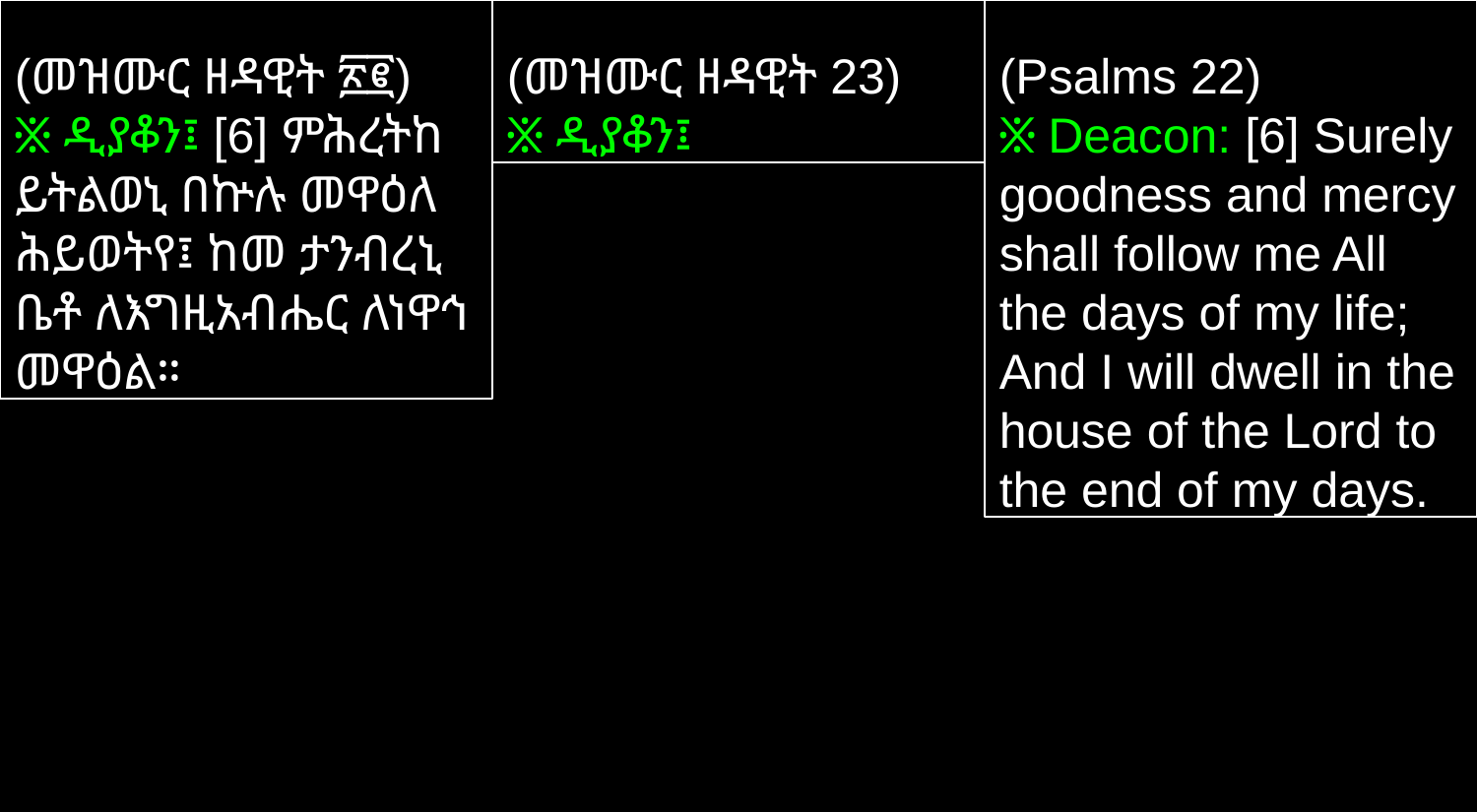

(መዝሙር ዘዳዊት ፳፪)
፠ ዲያቆን፤ [6] ምሕረትከ ይትልወኒ በኵሉ መዋዕለ ሕይወትየ፤ ከመ ታንብረኒ ቤቶ ለእግዚአብሔር ለነዋኅ መዋዕል።

(መዝሙር ዘዳዊት 23)
፠ ዲያቆን፤

(Psalms 22)
፠ Deacon: [6] Surely goodness and mercy shall follow me All the days of my life; And I will dwell in the house of the Lord to the end of my days.